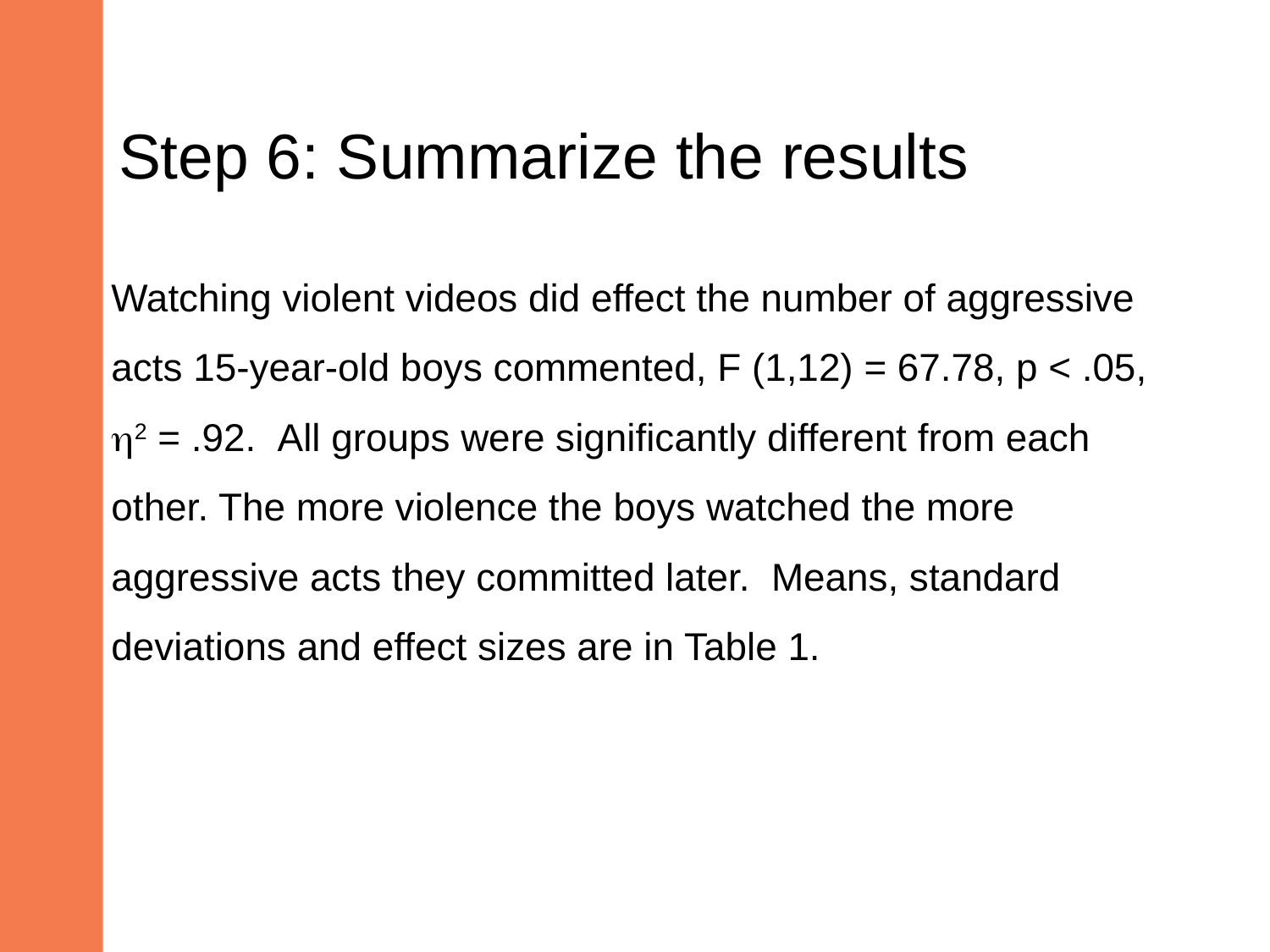

# Step 6: Summarize the results
Watching violent videos did effect the number of aggressive acts 15-year-old boys commented, F (1,12) = 67.78, p < .05, η2 = .92.  All groups were significantly different from each other. The more violence the boys watched the more aggressive acts they committed later.  Means, standard deviations and effect sizes are in Table 1.